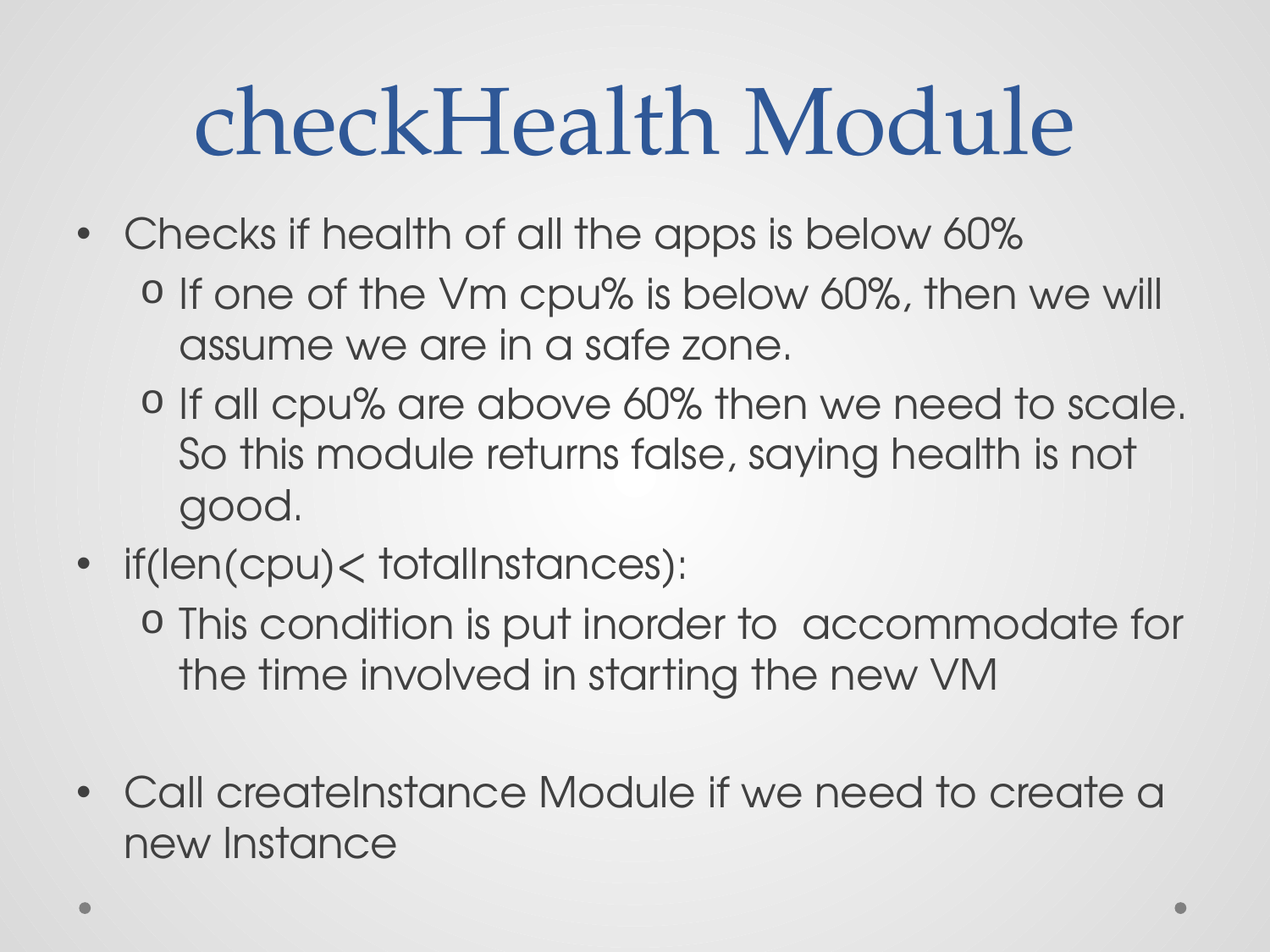

# checkHealth Module
Checks if health of all the apps is below 60%
If one of the Vm cpu% is below 60%, then we will assume we are in a safe zone.
If all cpu% are above 60% then we need to scale. So this module returns false, saying health is not good.
if(len(cpu)< totalInstances):
This condition is put inorder to  accommodate for the time involved in starting the new VM

Call createInstance Module if we need to create a new Instance